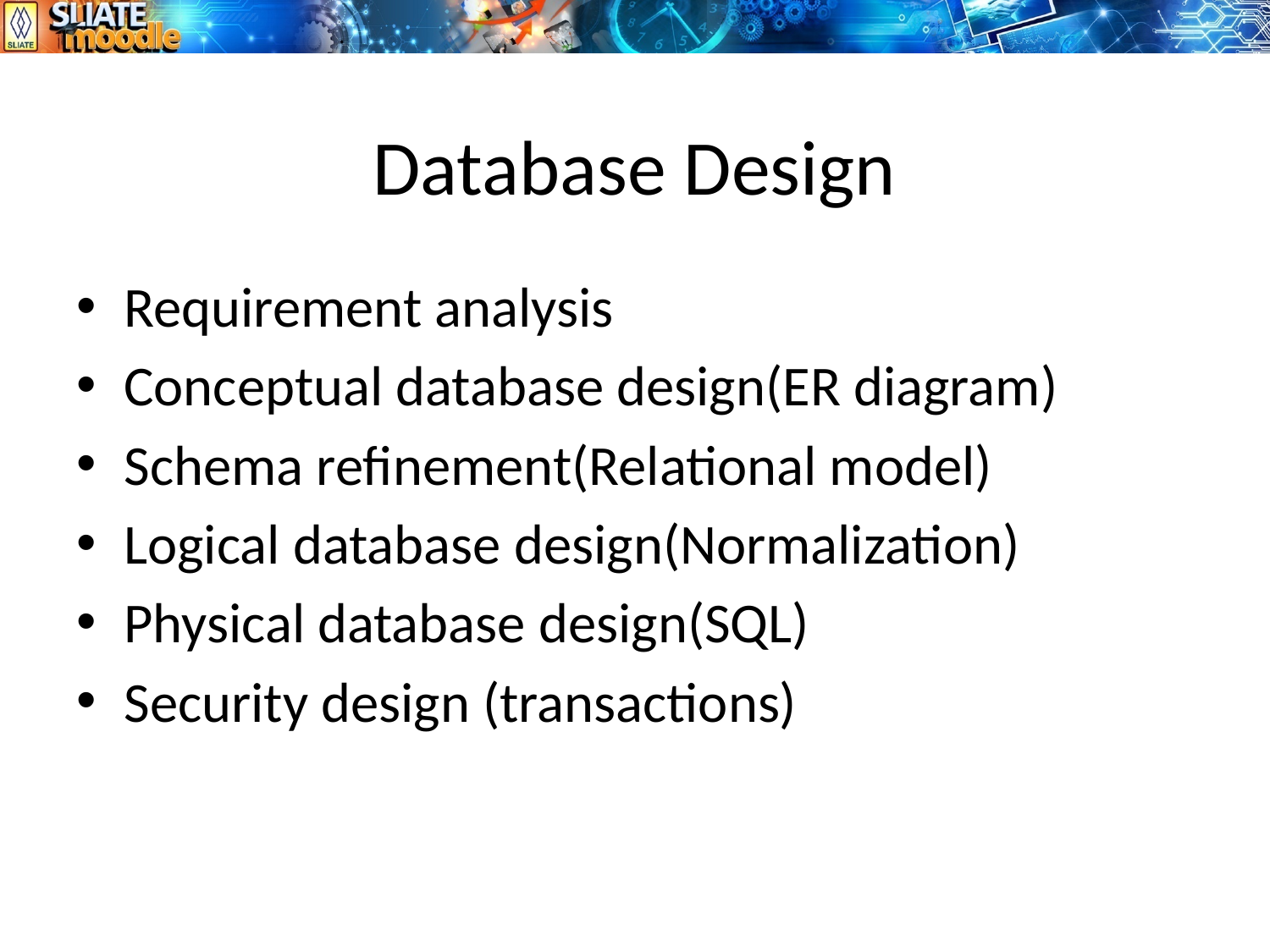

# Database Design
Requirement analysis
Conceptual database design(ER diagram)
Schema refinement(Relational model)
Logical database design(Normalization)
Physical database design(SQL)
Security design (transactions)